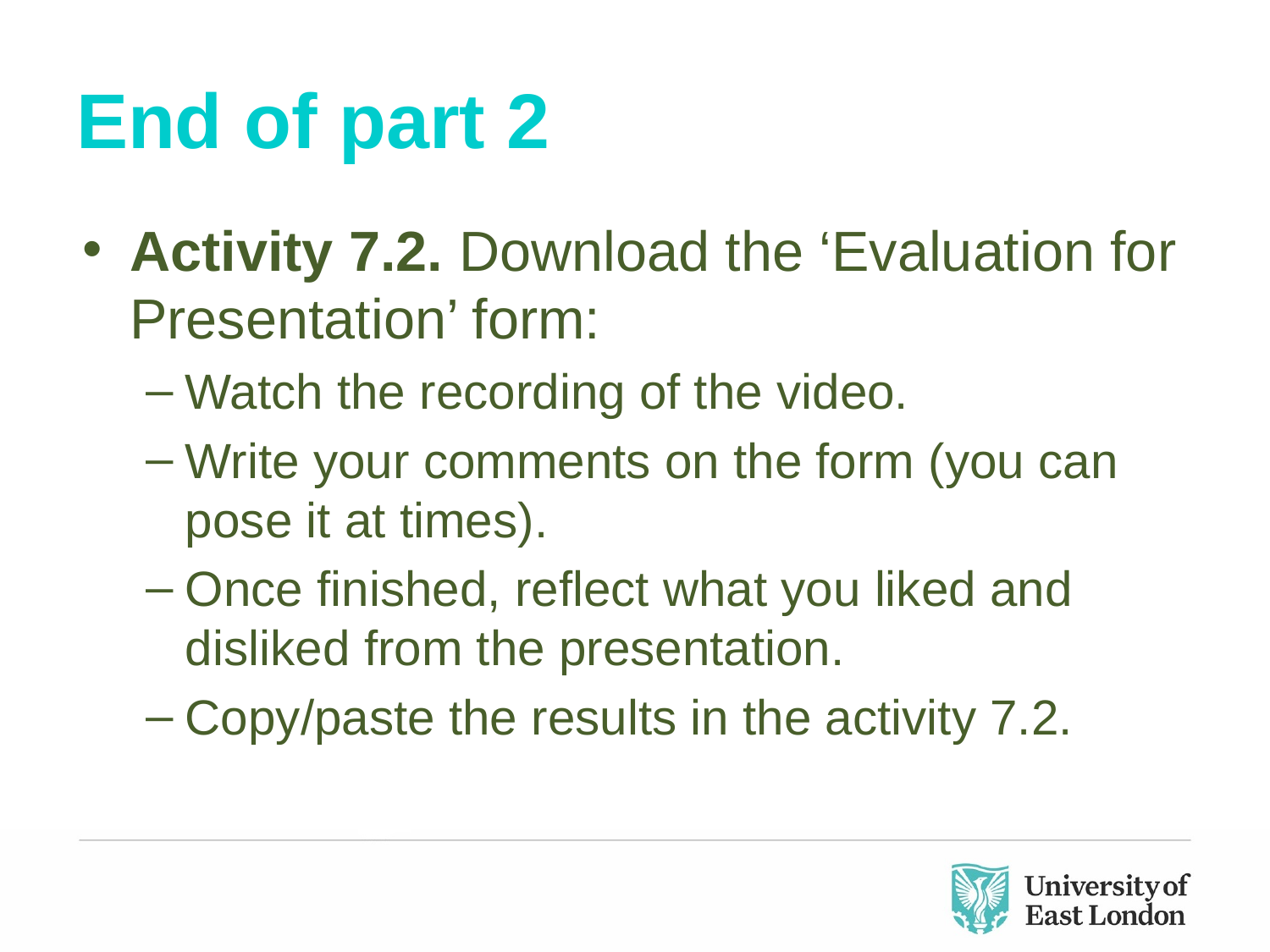

# End of part 2
Activity 7.2. Download the ‘Evaluation for Presentation’ form:
Watch the recording of the video.
Write your comments on the form (you can pose it at times).
Once finished, reflect what you liked and disliked from the presentation.
Copy/paste the results in the activity 7.2.